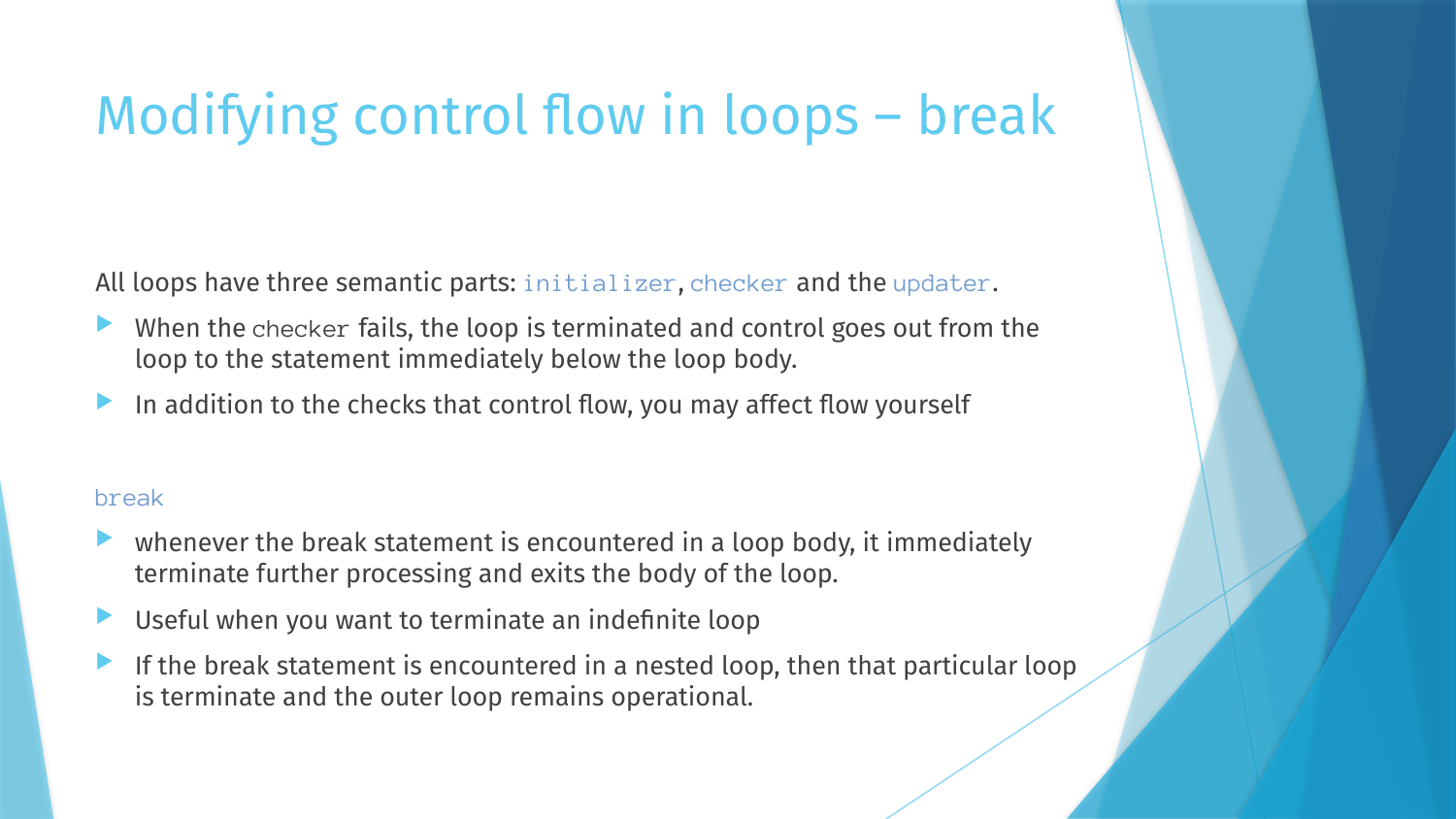

# Modifying control flow in loops – break
All loops have three semantic parts: initializer, checker and the updater.
When the checker fails, the loop is terminated and control goes out from the loop to the statement immediately below the loop body.
In addition to the checks that control flow, you may affect flow yourself

break
whenever the break statement is encountered in a loop body, it immediately terminate further processing and exits the body of the loop.
Useful when you want to terminate an indefinite loop
If the break statement is encountered in a nested loop, then that particular loop is terminate and the outer loop remains operational.